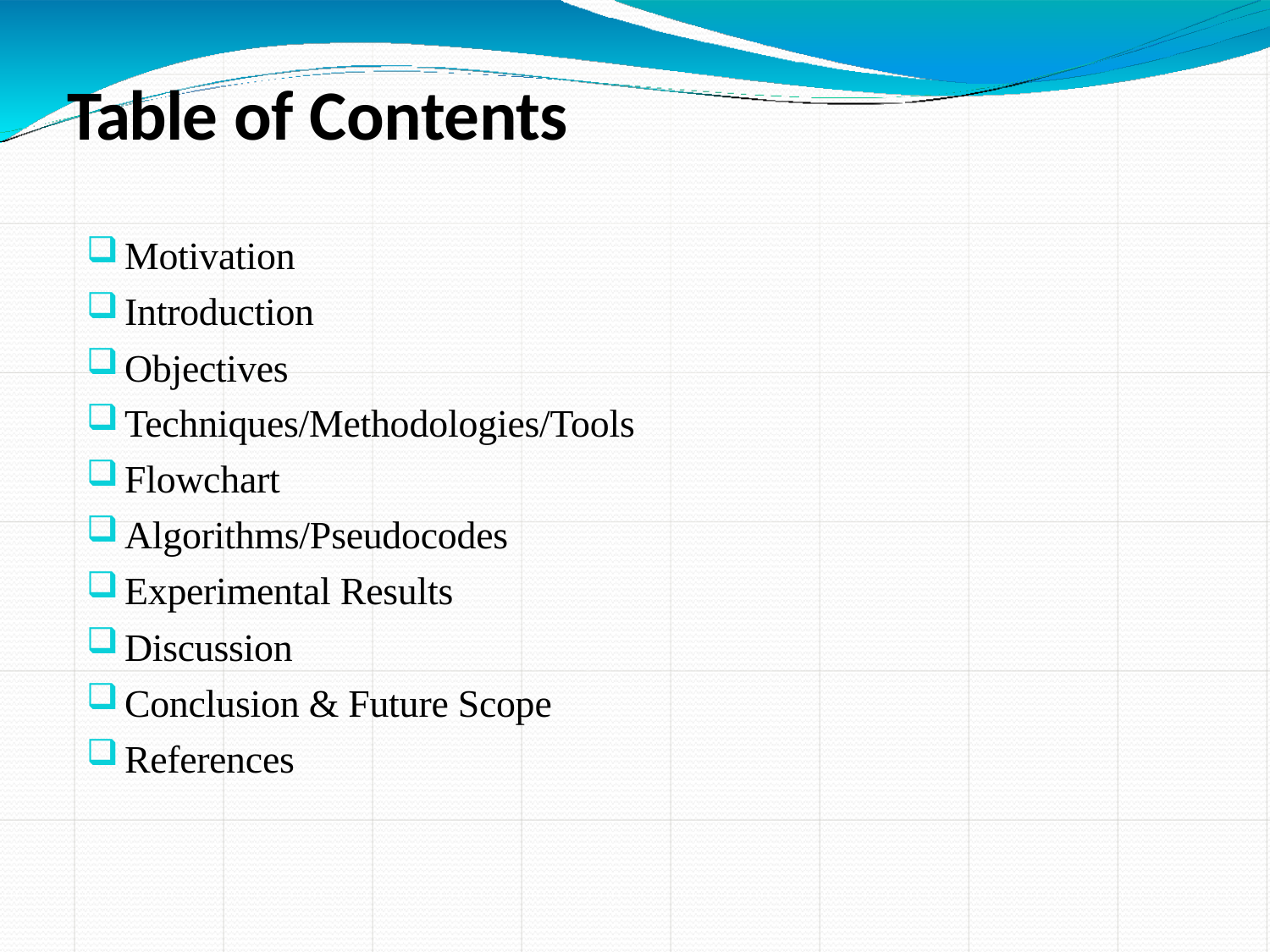

# Table of Contents
Motivation
Introduction
Objectives
Techniques/Methodologies/Tools
Flowchart
Algorithms/Pseudocodes
Experimental Results
Discussion
Conclusion & Future Scope
References